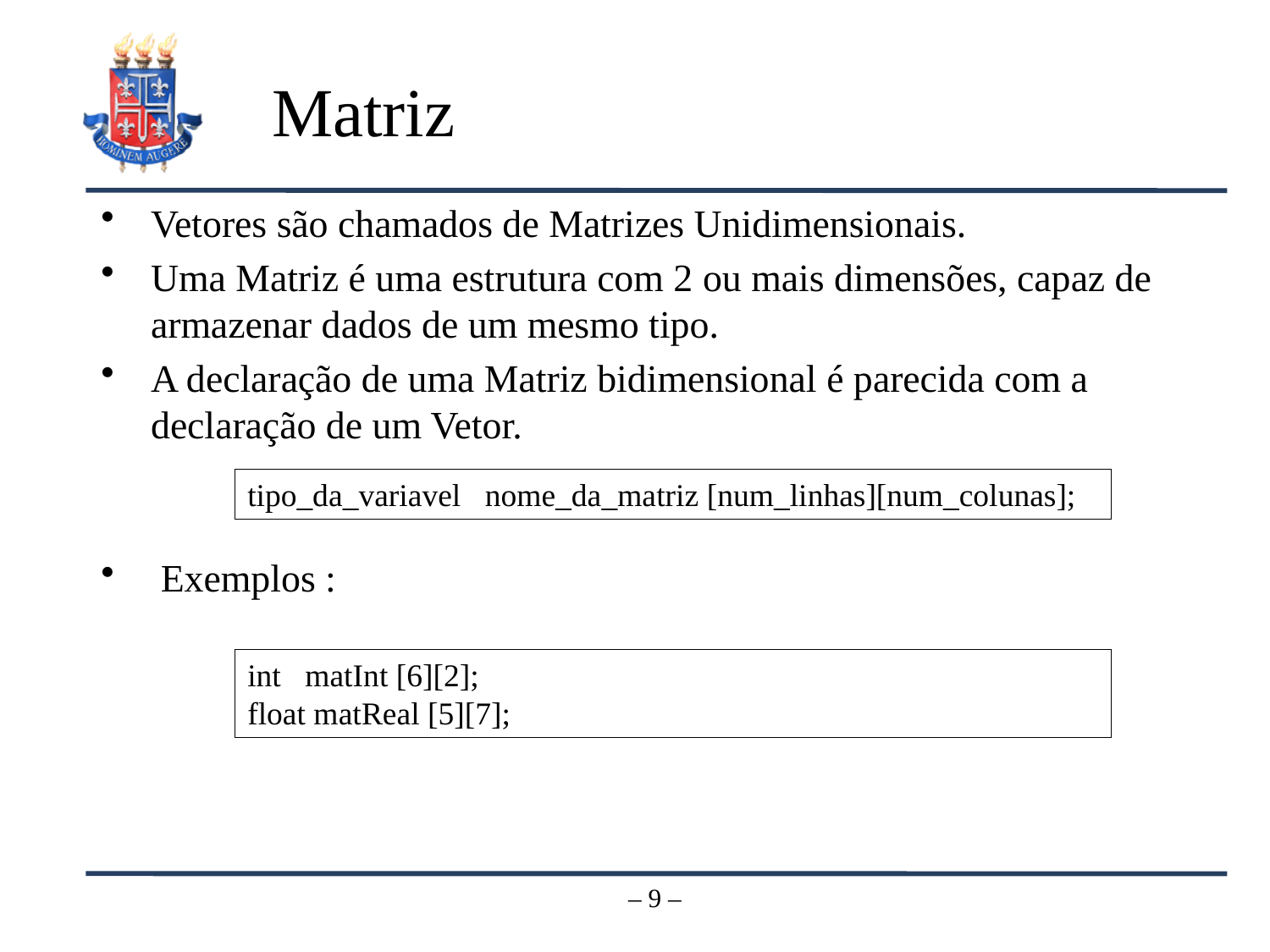

# Matriz
Vetores são chamados de Matrizes Unidimensionais.
Uma Matriz é uma estrutura com 2 ou mais dimensões, capaz de armazenar dados de um mesmo tipo.
A declaração de uma Matriz bidimensional é parecida com a declaração de um Vetor.

 Exemplos :
tipo_da_variavel   nome_da_matriz [num_linhas][num_colunas];
int   matInt [6][2];
float matReal [5][7];
– 9 –